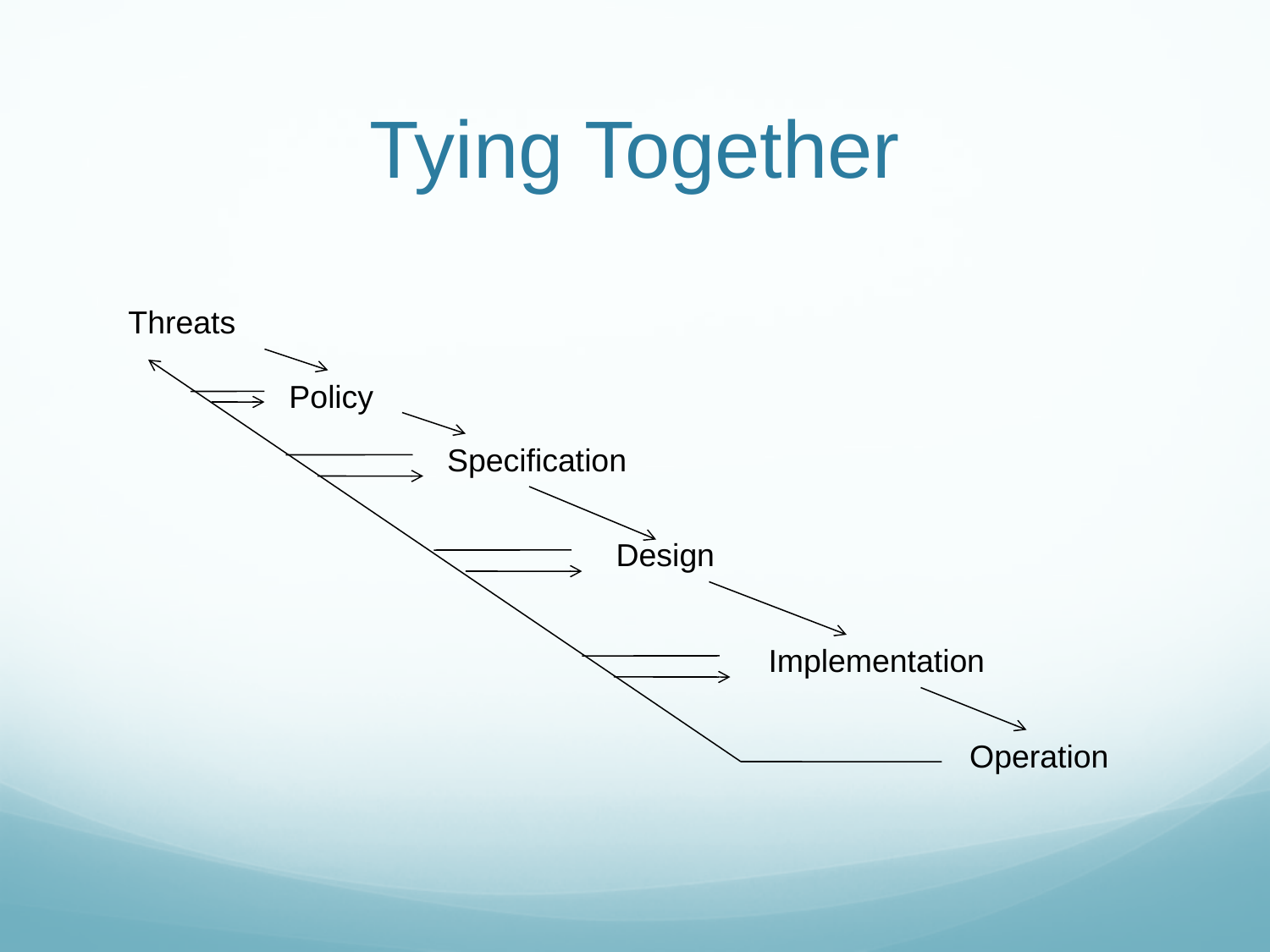

# Tying Together
Threats

Policy

Specification

Design

Implementation

Operation